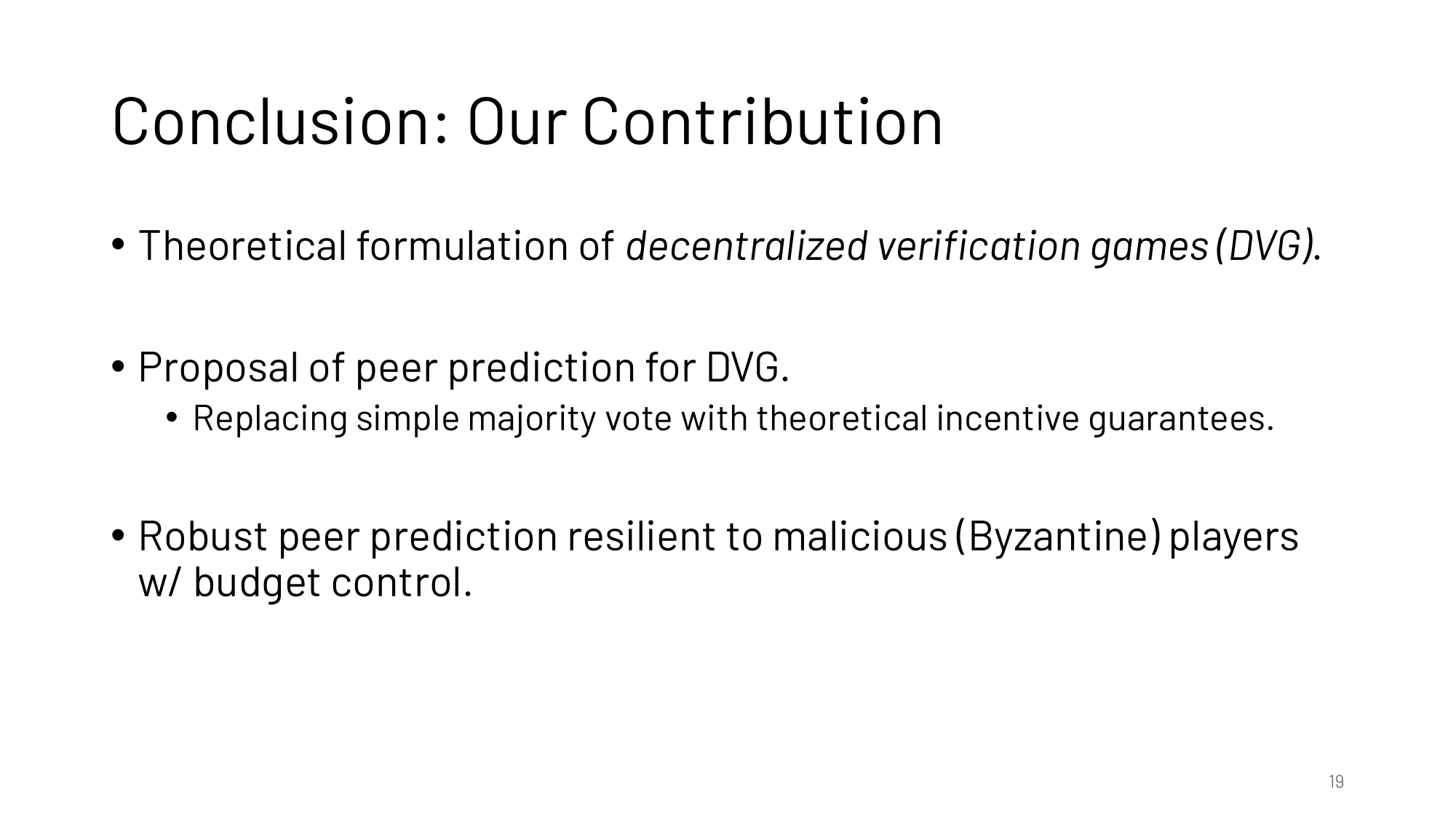

# Conclusion: Our Contribution
Theoretical formulation of decentralized verification games (DVG).

Proposal of peer prediction for DVG.
Replacing simple majority vote with theoretical incentive guarantees.

Robust peer prediction resilient to malicious (Byzantine) players w/ budget control.
19